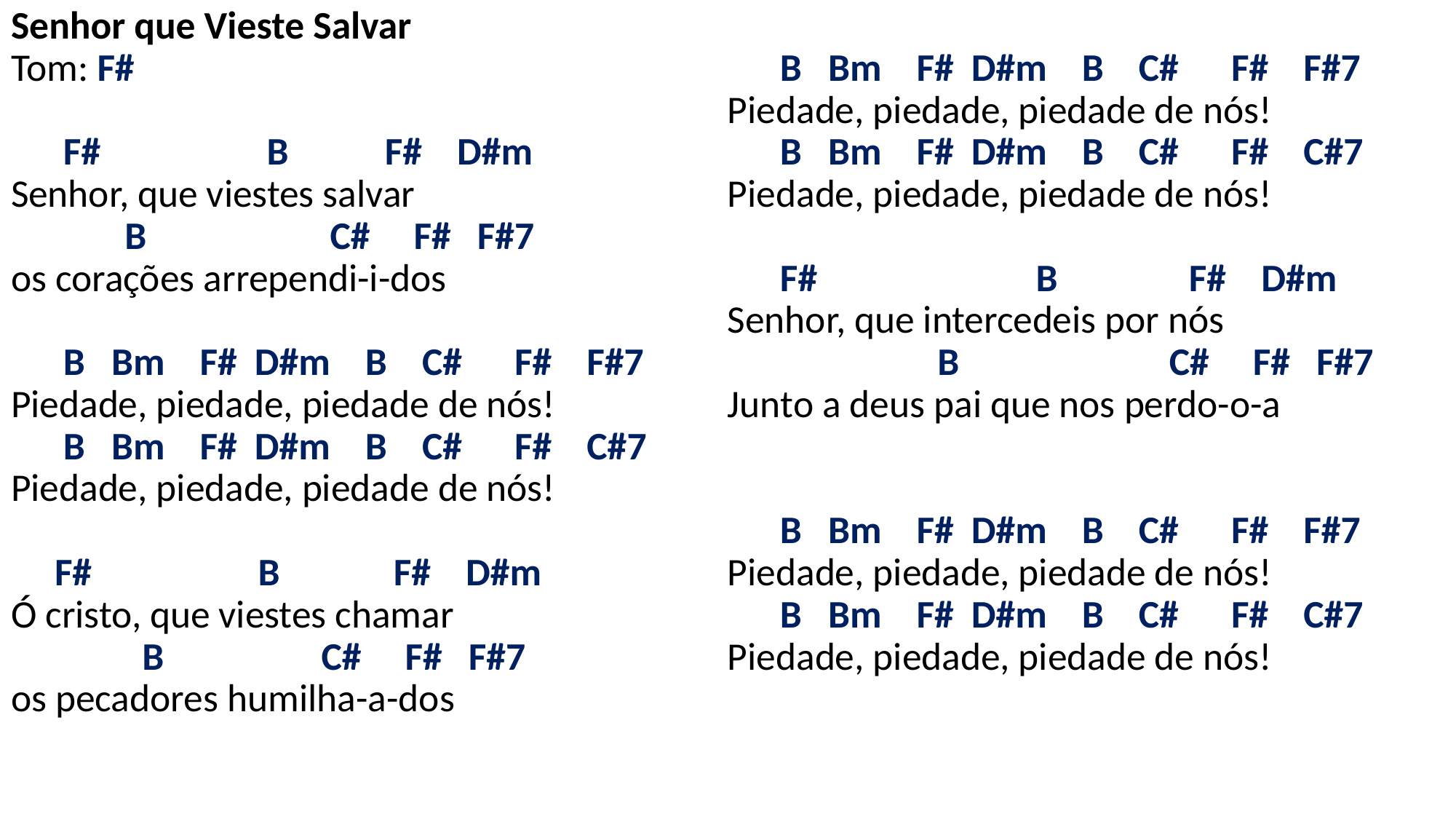

# Senhor que Vieste Salvar Tom: F# F#                   B           F#    D#m Senhor, que viestes salvar B                     C#     F#   F#7 os corações arrependi-i-dos B   Bm    F#  D#m    B    C#      F#    F#7 Piedade, piedade, piedade de nós! B   Bm    F#  D#m    B    C#      F#    C#7 Piedade, piedade, piedade de nós! F#                   B             F#    D#m Ó cristo, que viestes chamar B                  C#     F#   F#7 os pecadores humilha-a-dos B   Bm    F#  D#m    B    C#      F#    F#7 Piedade, piedade, piedade de nós! B   Bm    F#  D#m    B    C#      F#    C#7 Piedade, piedade, piedade de nós! F#                         B               F#    D#m Senhor, que intercedeis por nós B                        C#     F#   F#7 Junto a deus pai que nos perdo-o-a B   Bm    F#  D#m    B    C#      F#    F#7 Piedade, piedade, piedade de nós! B   Bm    F#  D#m    B    C#      F#    C#7 Piedade, piedade, piedade de nós!